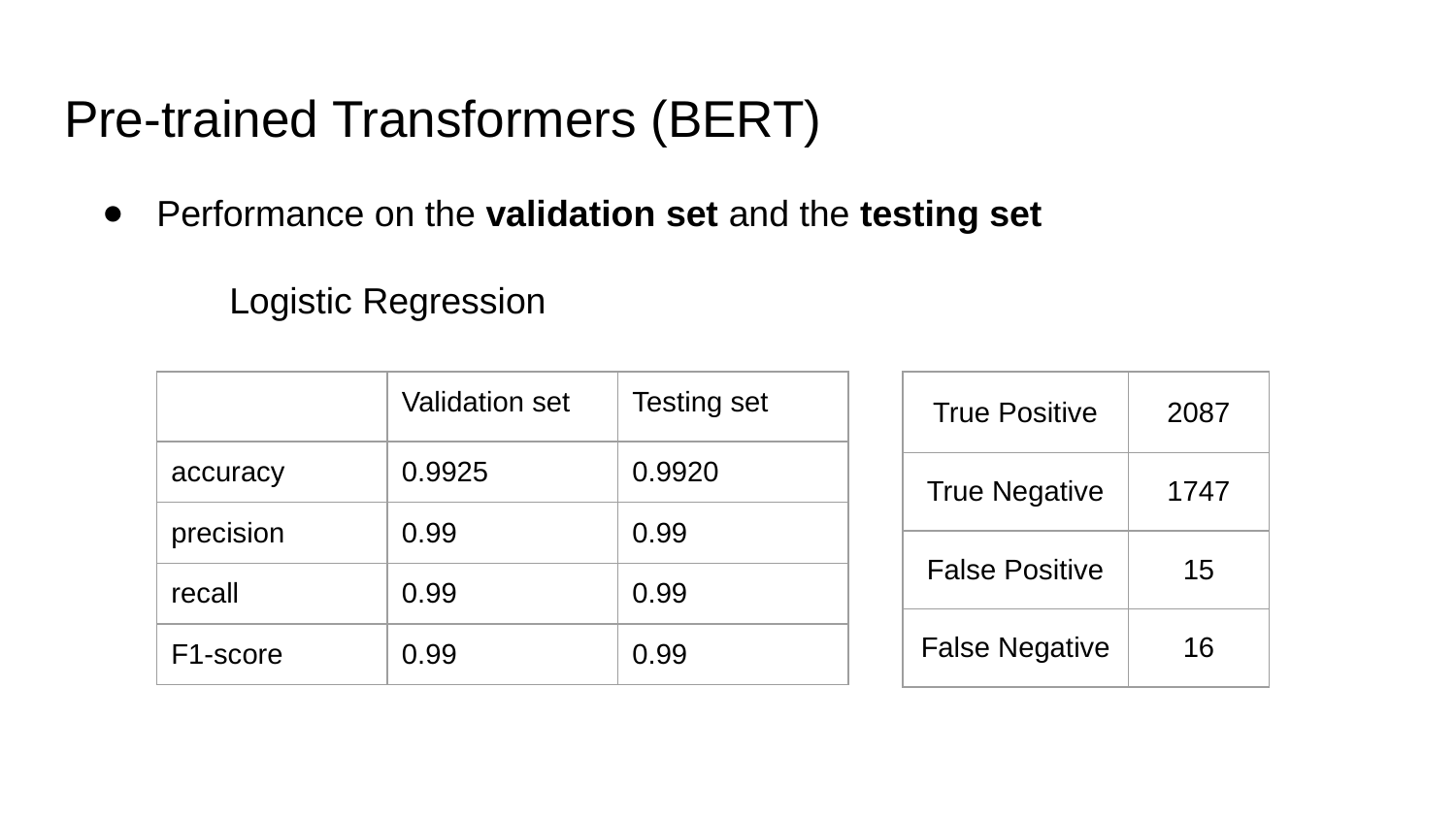

# Pre-trained Transformers (BERT)

Performance on the validation set and the testing set

	Logistic Regression

|  | Validation set | Testing set |
| --- | --- | --- |
| accuracy | 0.9925 | 0.9920 |
| precision | 0.99 | 0.99 |
| recall | 0.99 | 0.99 |
| F1-score | 0.99 | 0.99 |
| True Positive | 2087 |
| --- | --- |
| True Negative | 1747 |
| False Positive | 15 |
| False Negative | 16 |